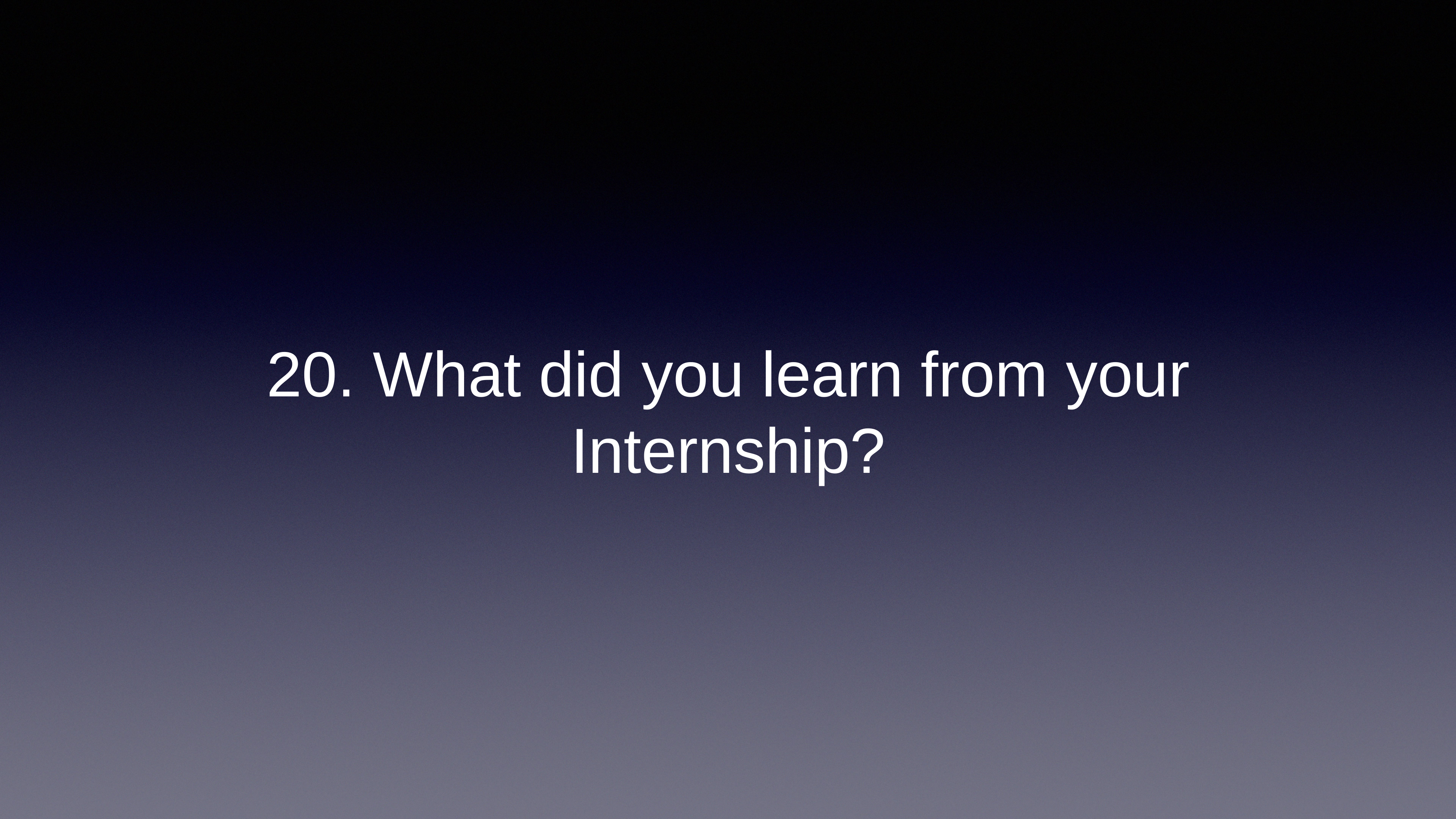

# 20. What did you learn from your Internship?